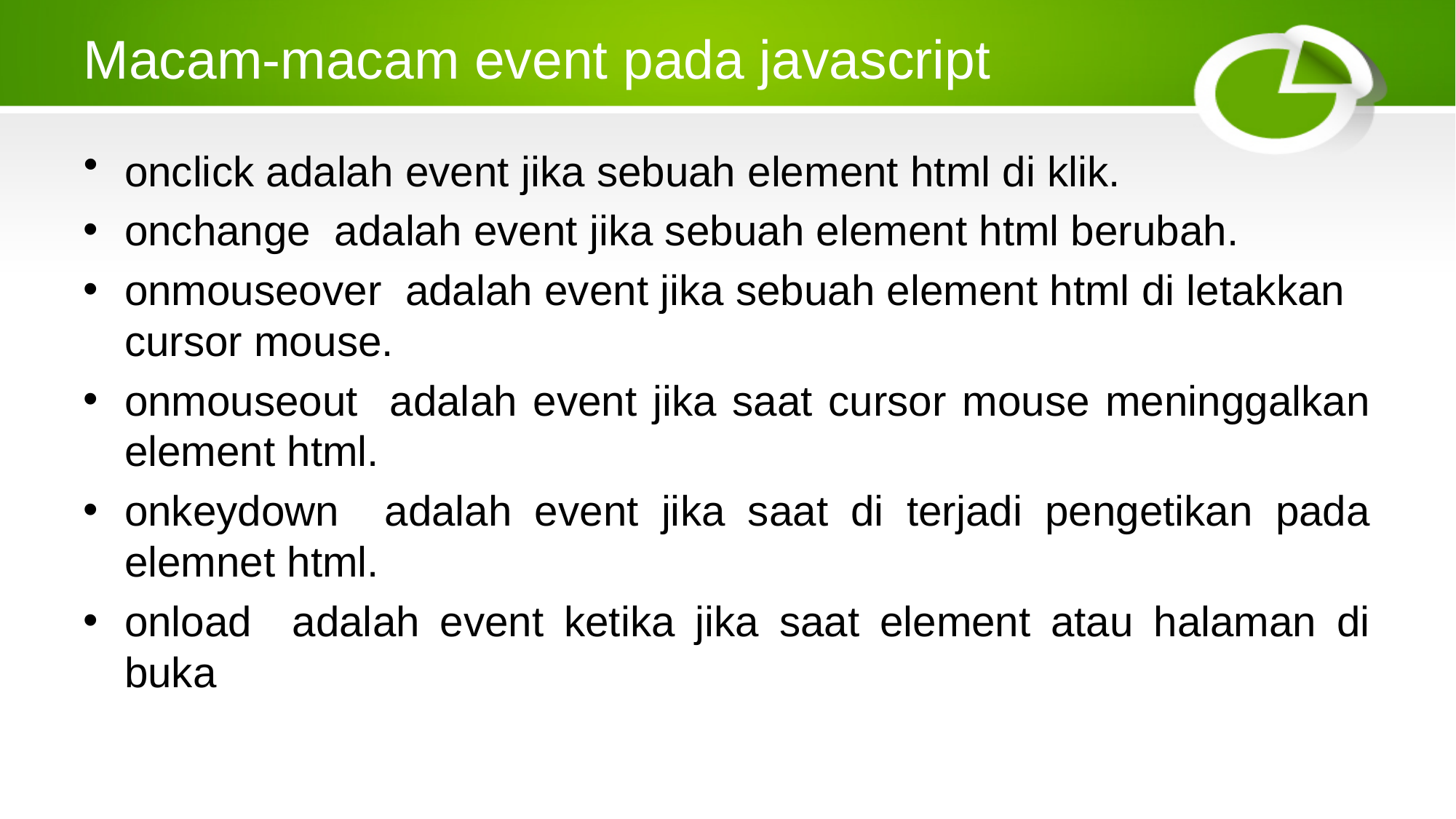

# Macam-macam event pada javascript
onclick adalah event jika sebuah element html di klik.
onchange  adalah event jika sebuah element html berubah.
onmouseover  adalah event jika sebuah element html di letakkan cursor mouse.
onmouseout  adalah event jika saat cursor mouse meninggalkan element html.
onkeydown  adalah event jika saat di terjadi pengetikan pada elemnet html.
onload  adalah event ketika jika saat element atau halaman di buka